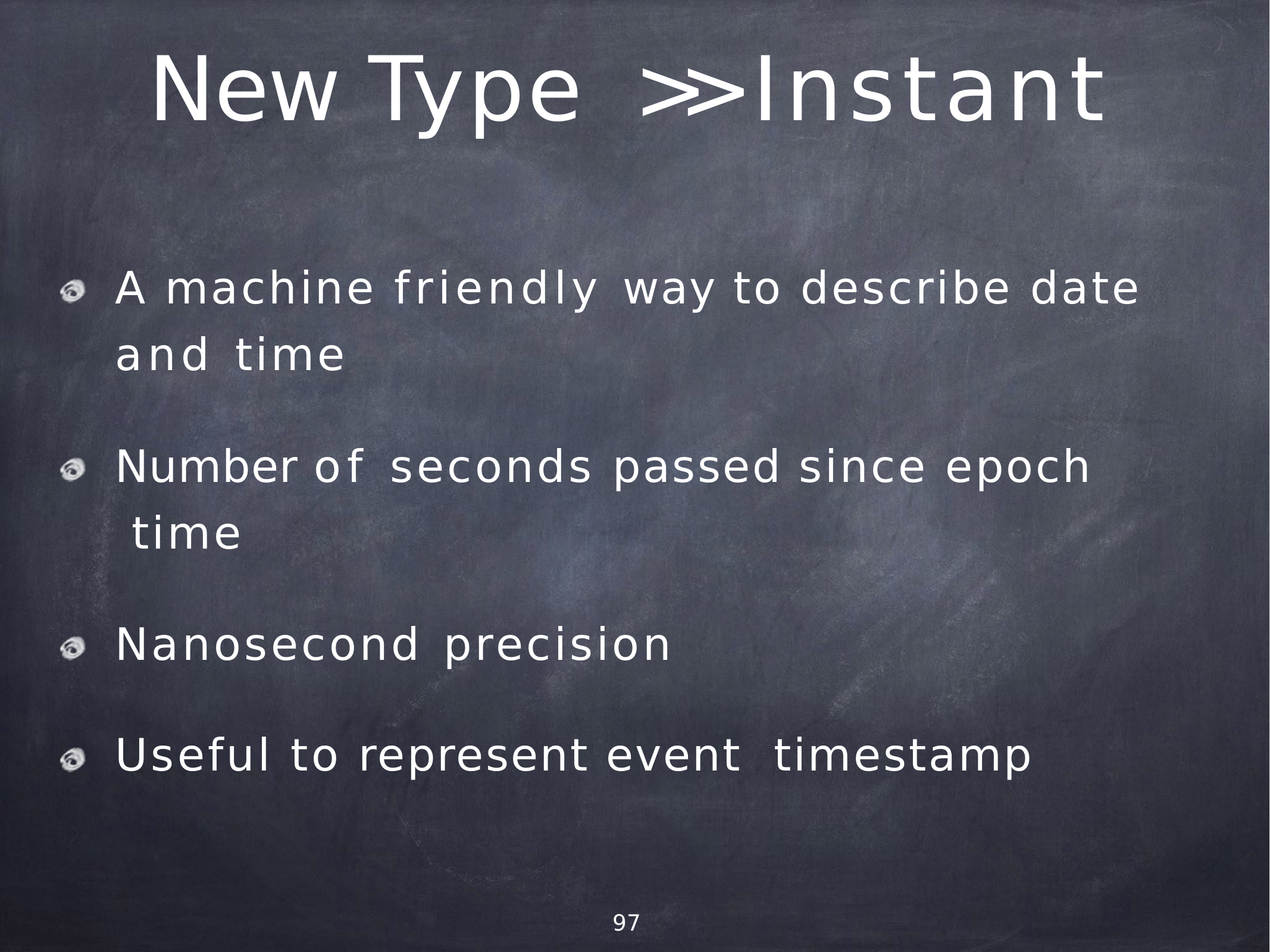

# New Type >> Instant
A machine friendly way to describe date  and time
Number of seconds passed since epoch  time

Nanosecond precision

Useful to represent event timestamp

97